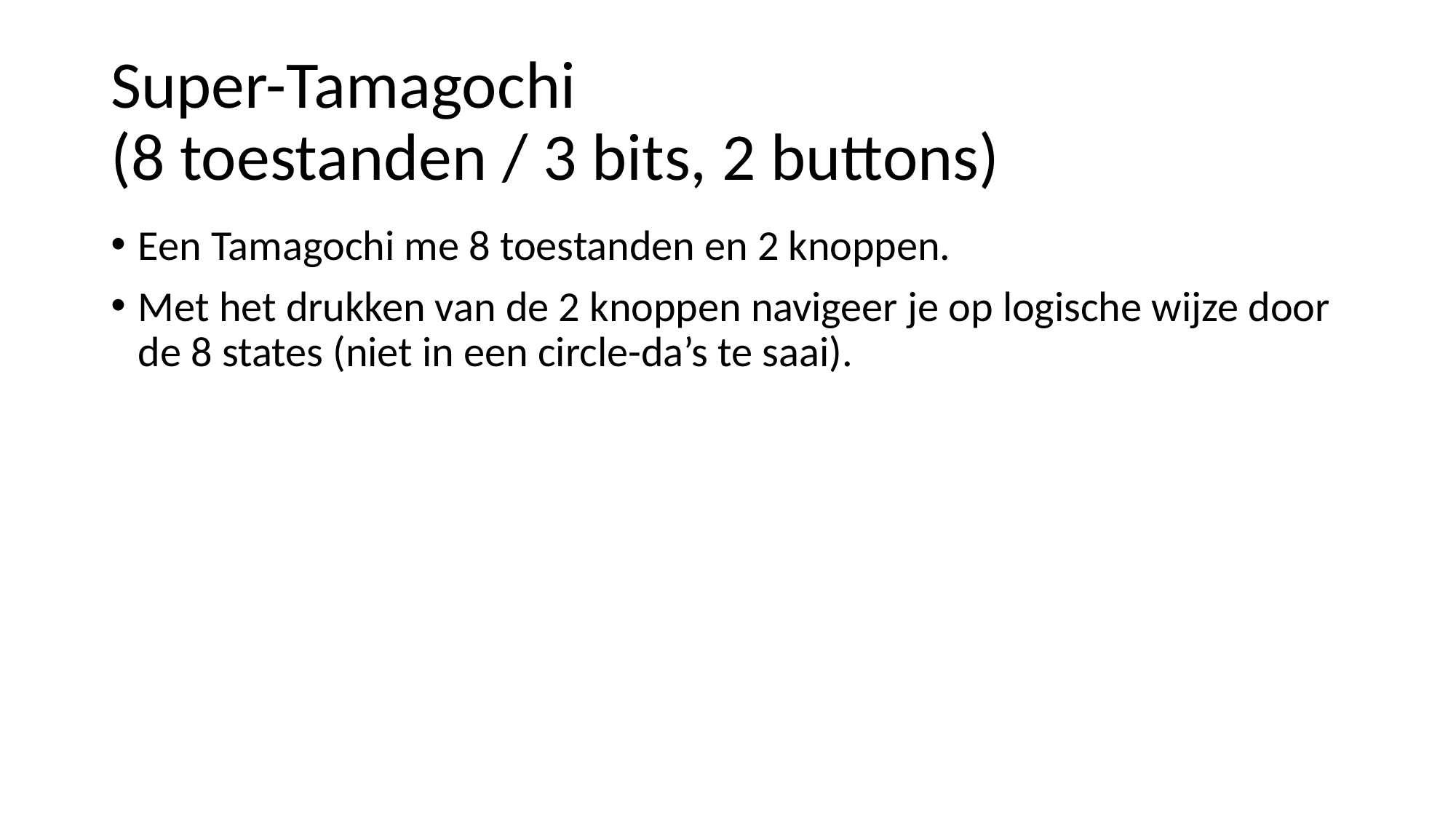

# Super-Tamagochi (8 toestanden / 3 bits, 2 buttons)
Een Tamagochi me 8 toestanden en 2 knoppen.
Met het drukken van de 2 knoppen navigeer je op logische wijze door de 8 states (niet in een circle-da’s te saai).